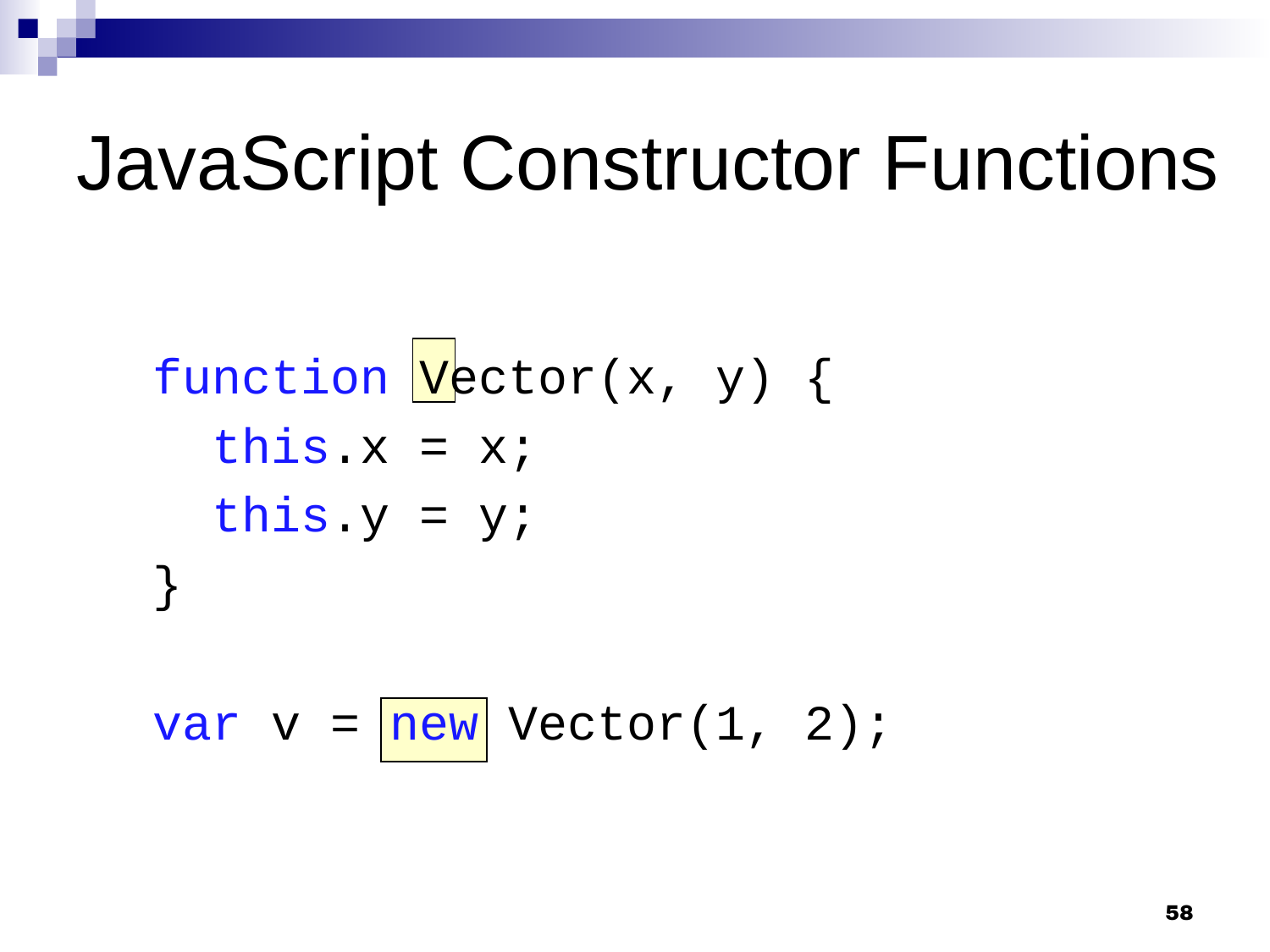

# JavaScript Constructor Functions
function Vector(x, y) {
  this.x = x;
  this.y = y;
}

var v = new Vector(1, 2);

58